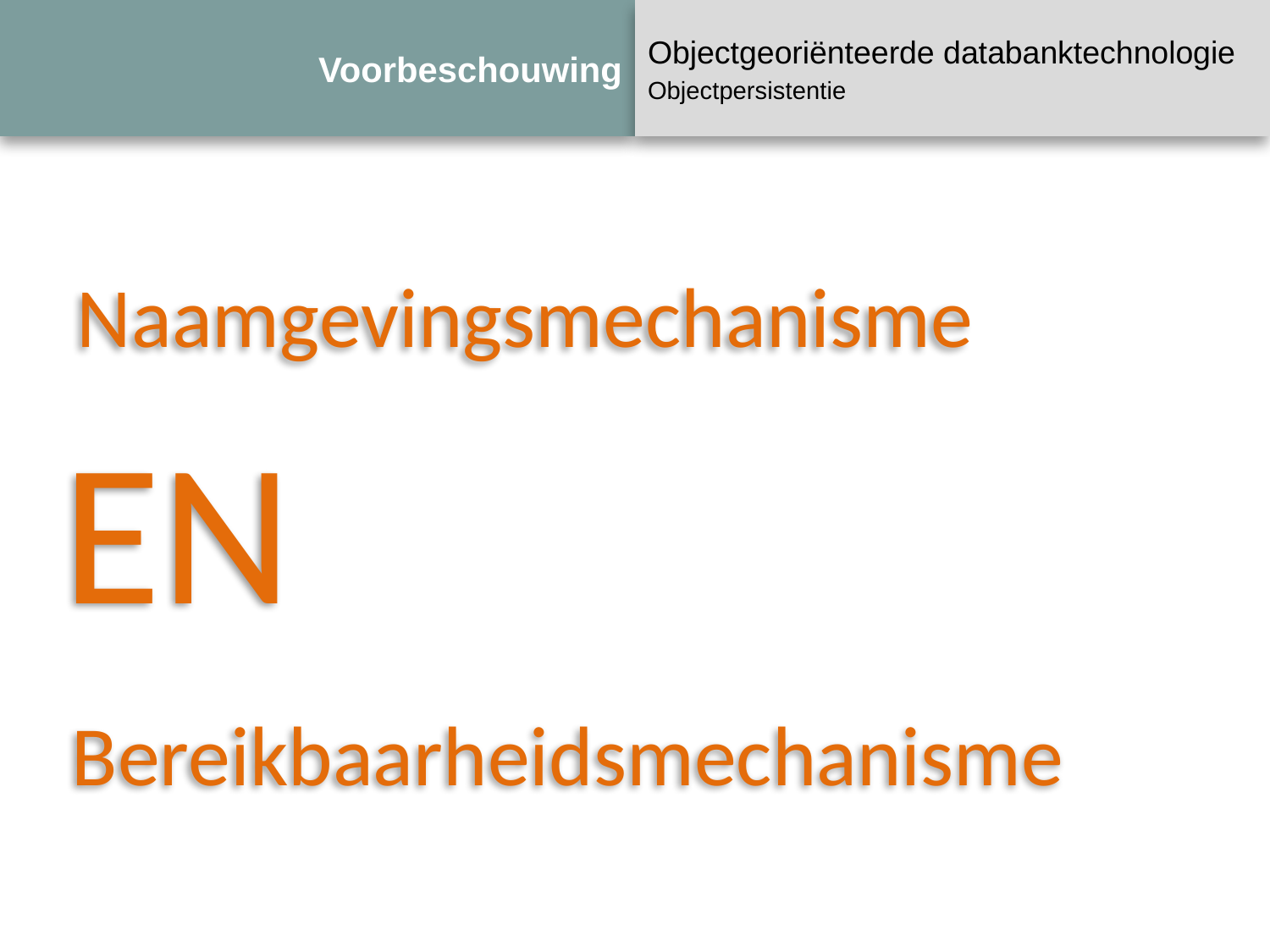

# Voorbeschouwing
Objectgeoriënteerde databanktechnologie
Objectpersistentie
Naamgevingsmechanisme
EN
Bereikbaarheidsmechanisme